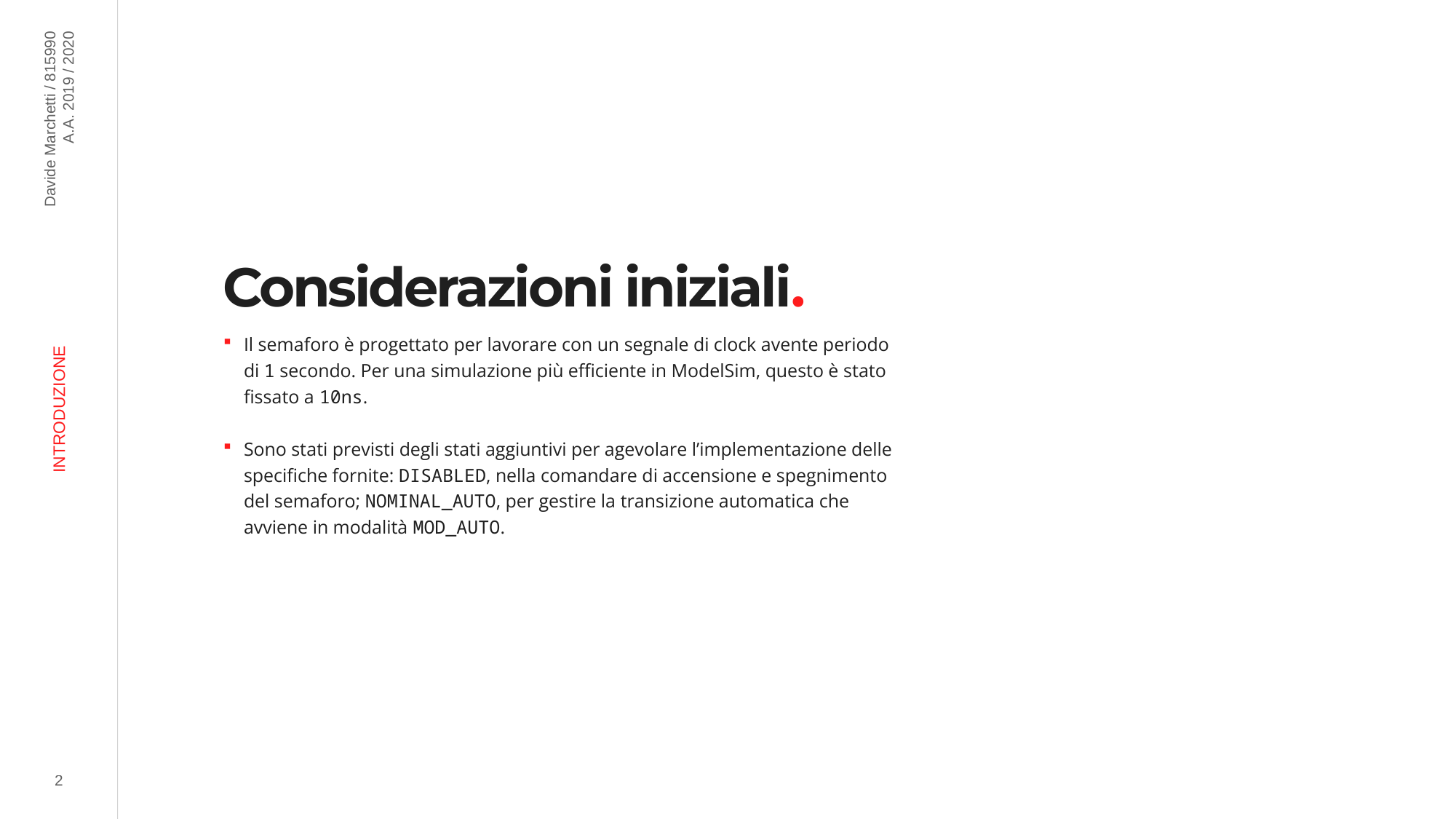

# Considerazioni iniziali.
Il semaforo è progettato per lavorare con un segnale di clock avente periodo di 1 secondo. Per una simulazione più efficiente in ModelSim, questo è stato fissato a 10ns.

Sono stati previsti degli stati aggiuntivi per agevolare l’implementazione delle specifiche fornite: DISABLED, nella comandare di accensione e spegnimento del semaforo; NOMINAL_AUTO, per gestire la transizione automatica che avviene in modalità MOD_AUTO.
INTRODUZIONE
2